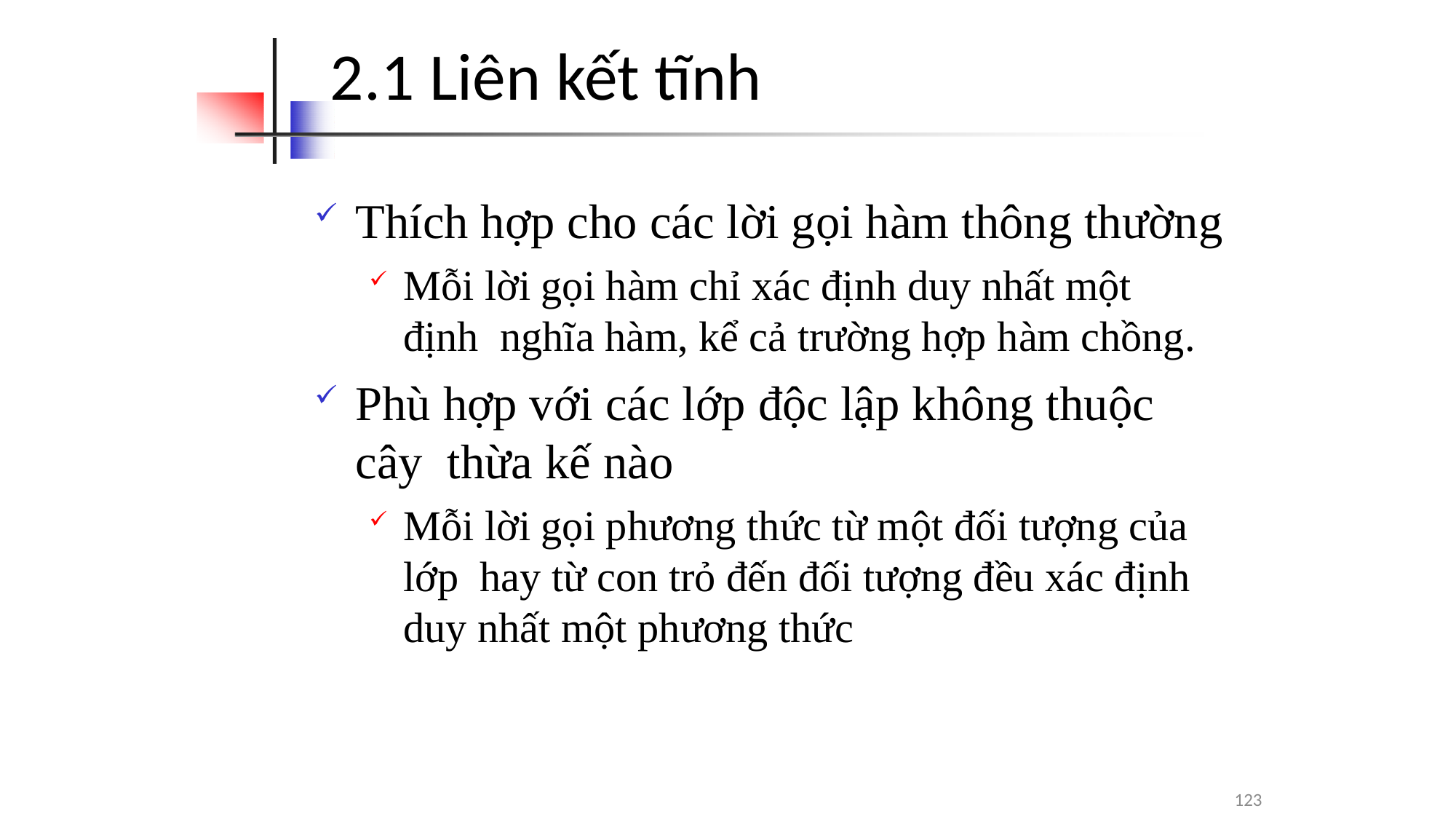

# 2.1 Liên kết tĩnh

Thích hợp cho các lời gọi hàm thông thường
Mỗi lời gọi hàm chỉ xác định duy nhất một định  nghĩa hàm, kể cả trường hợp hàm chồng.
Phù hợp với các lớp độc lập không thuộc cây  thừa kế nào
Mỗi lời gọi phương thức từ một đối tượng của lớp  hay từ con trỏ đến đối tượng đều xác định duy nhất một phương thức
123